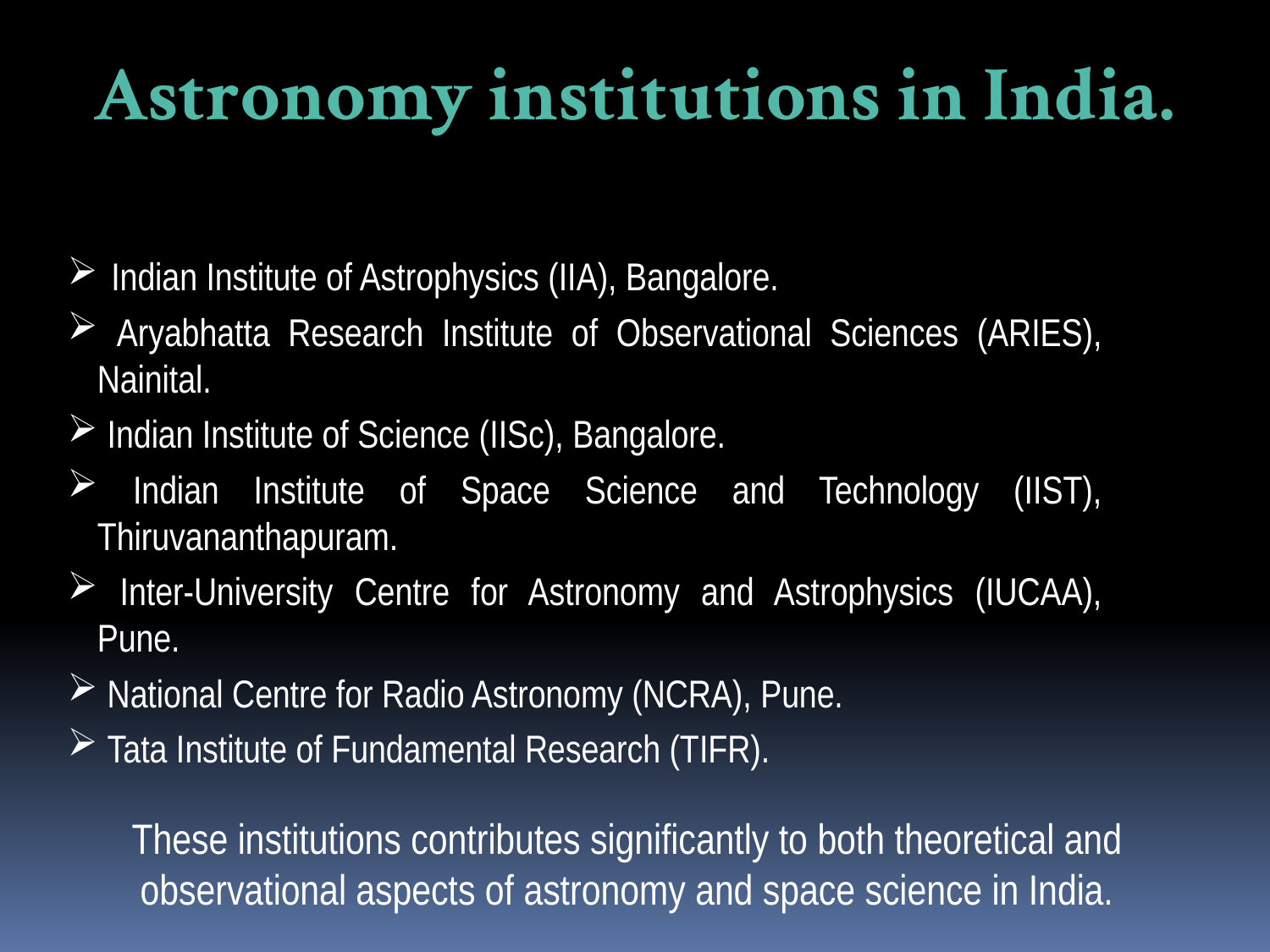

Astronomy institutions in India.
 Indian Institute of Astrophysics (IIA), Bangalore.
 Aryabhatta Research Institute of Observational Sciences (ARIES), Nainital.
 Indian Institute of Science (IISc), Bangalore.
 Indian Institute of Space Science and Technology (IIST), Thiruvananthapuram.
 Inter-University Centre for Astronomy and Astrophysics (IUCAA), Pune.
 National Centre for Radio Astronomy (NCRA), Pune.
 Tata Institute of Fundamental Research (TIFR).

These institutions contributes significantly to both theoretical and observational aspects of astronomy and space science in India.